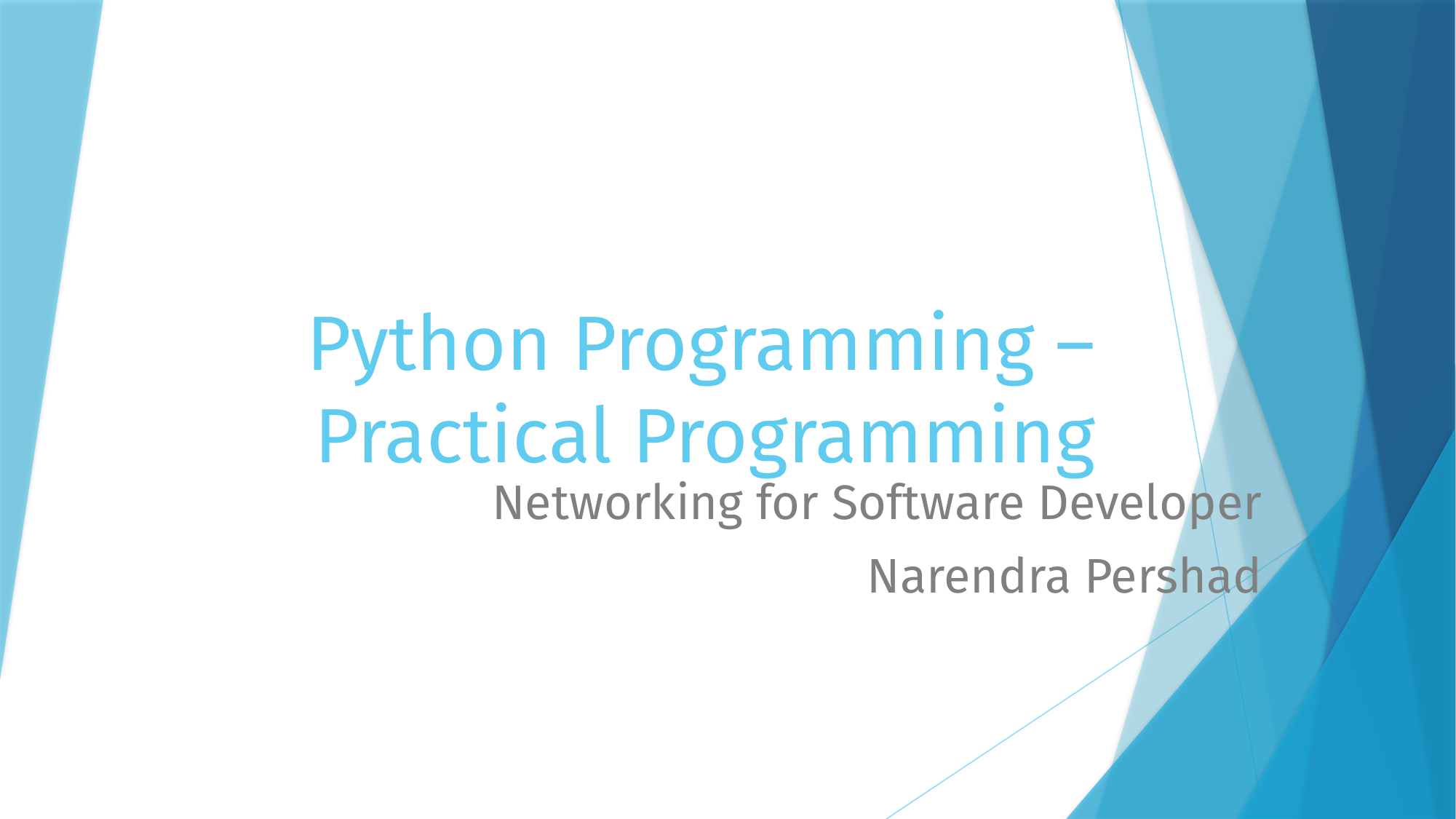

# Python Programming – Practical Programming
Networking for Software Developer
Narendra Pershad